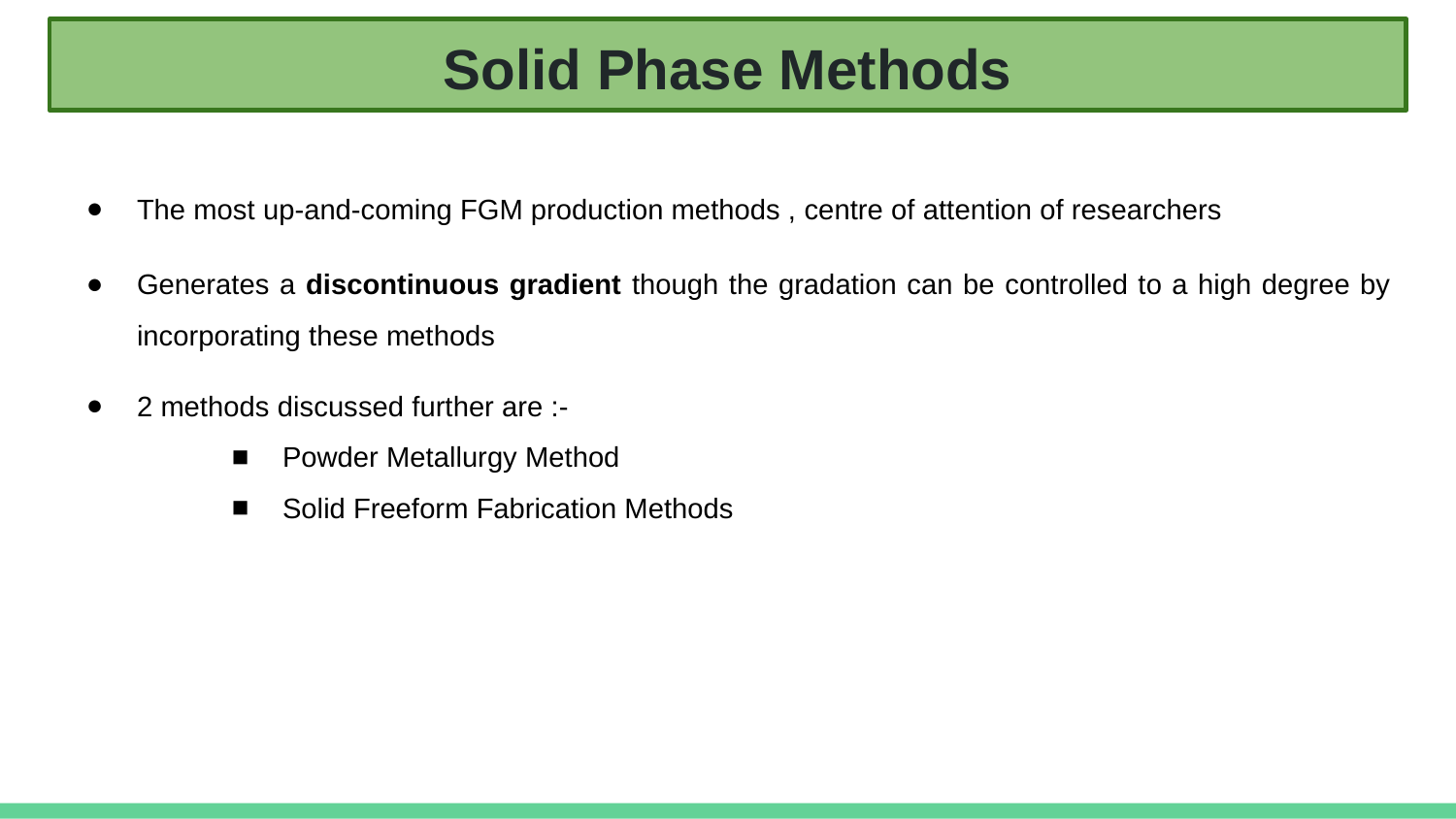

# Solid Phase Methods
The most up-and-coming FGM production methods , centre of attention of researchers
Generates a discontinuous gradient though the gradation can be controlled to a high degree by incorporating these methods
2 methods discussed further are :-
Powder Metallurgy Method
Solid Freeform Fabrication Methods